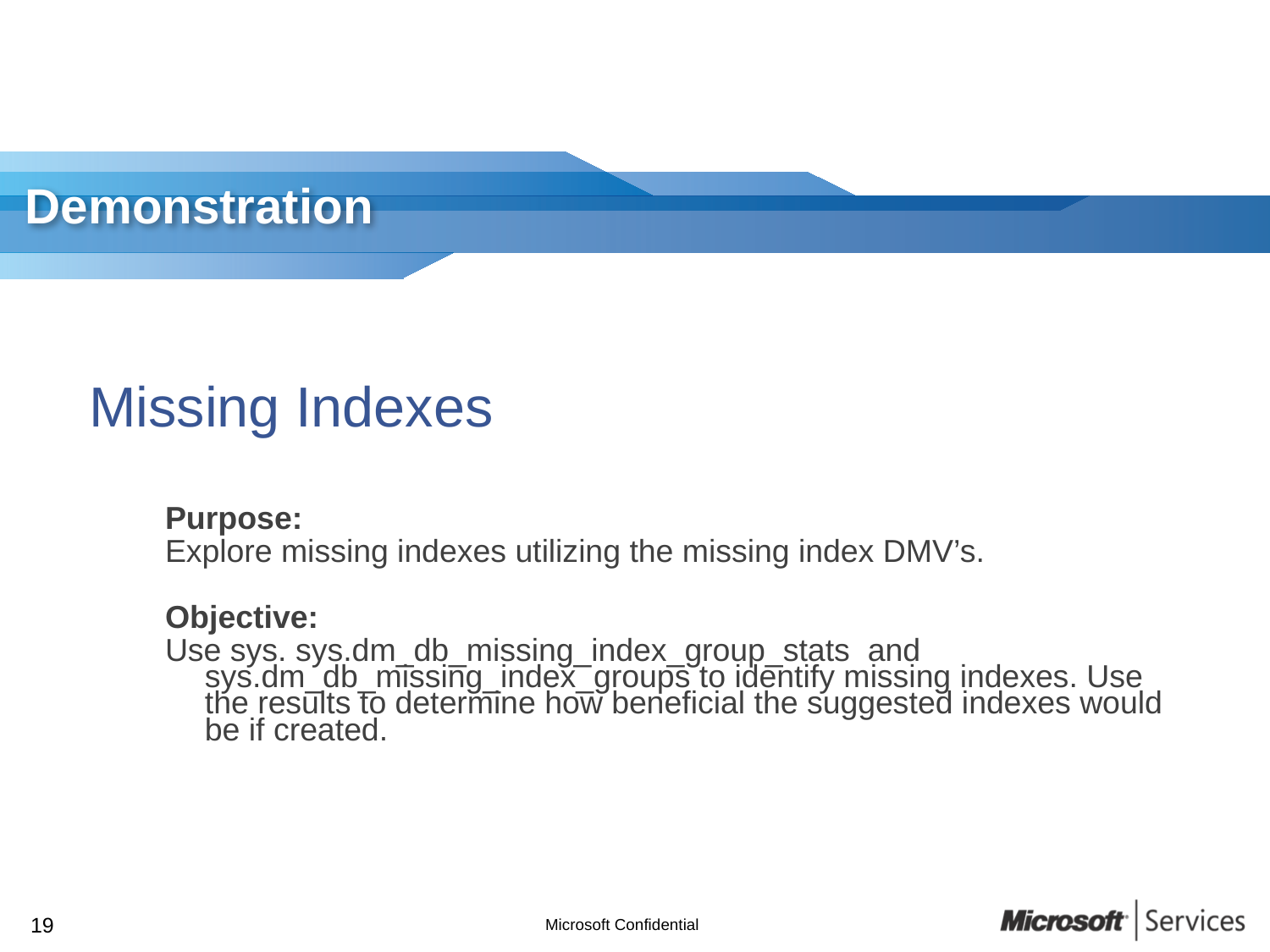

# Missing Indexes

Purpose:
Explore missing indexes utilizing the missing index DMV’s.

Objective:
Use sys. sys.dm_db_missing_index_group_stats  and 		sys.dm_db_missing_index_groups to identify missing indexes. Use the results to determine how beneficial the suggested indexes would be if created.
19
Microsoft Confidential